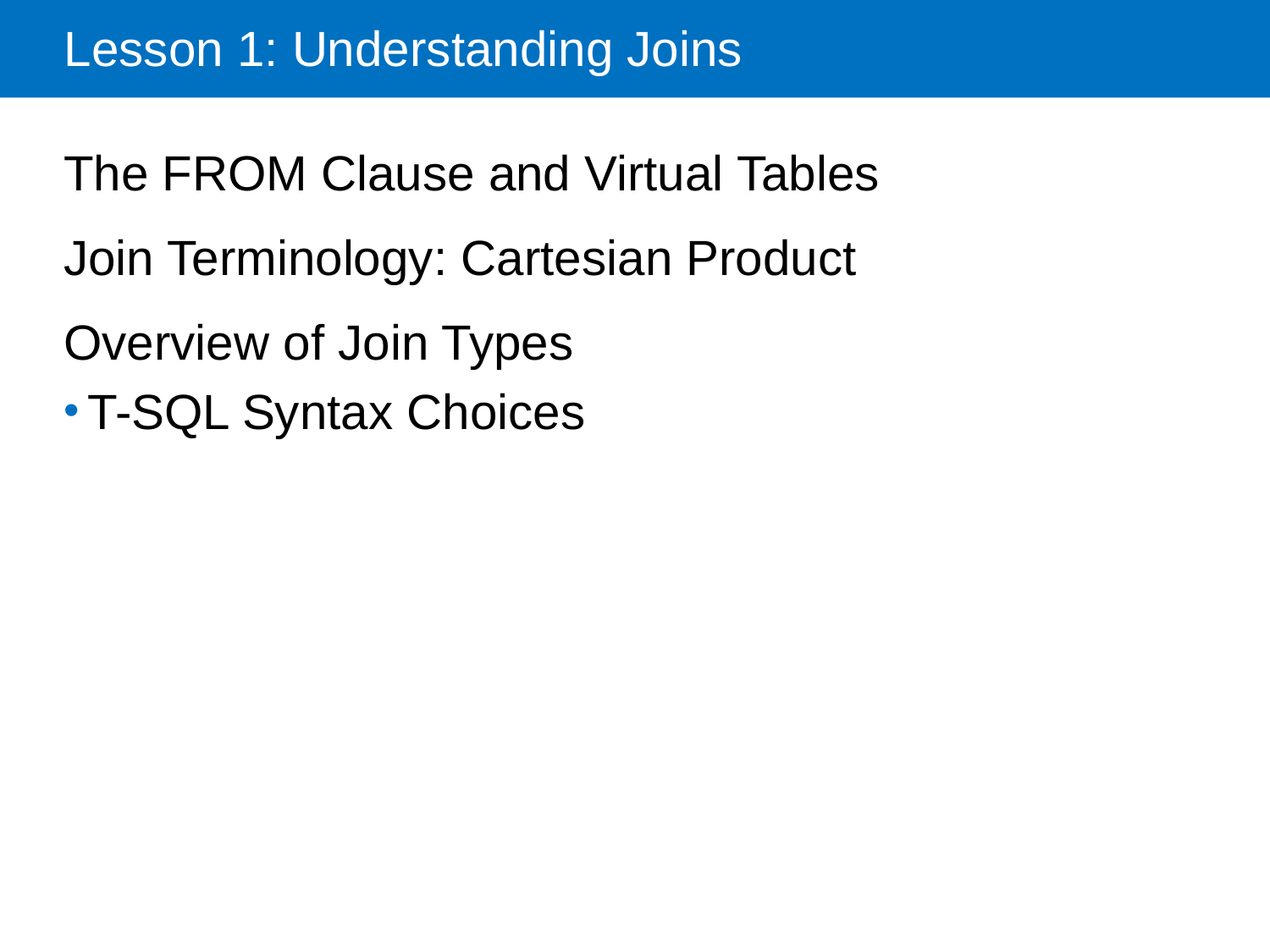

# Lesson 1: Understanding Joins
The FROM Clause and Virtual Tables
Join Terminology: Cartesian Product
Overview of Join Types
T-SQL Syntax Choices